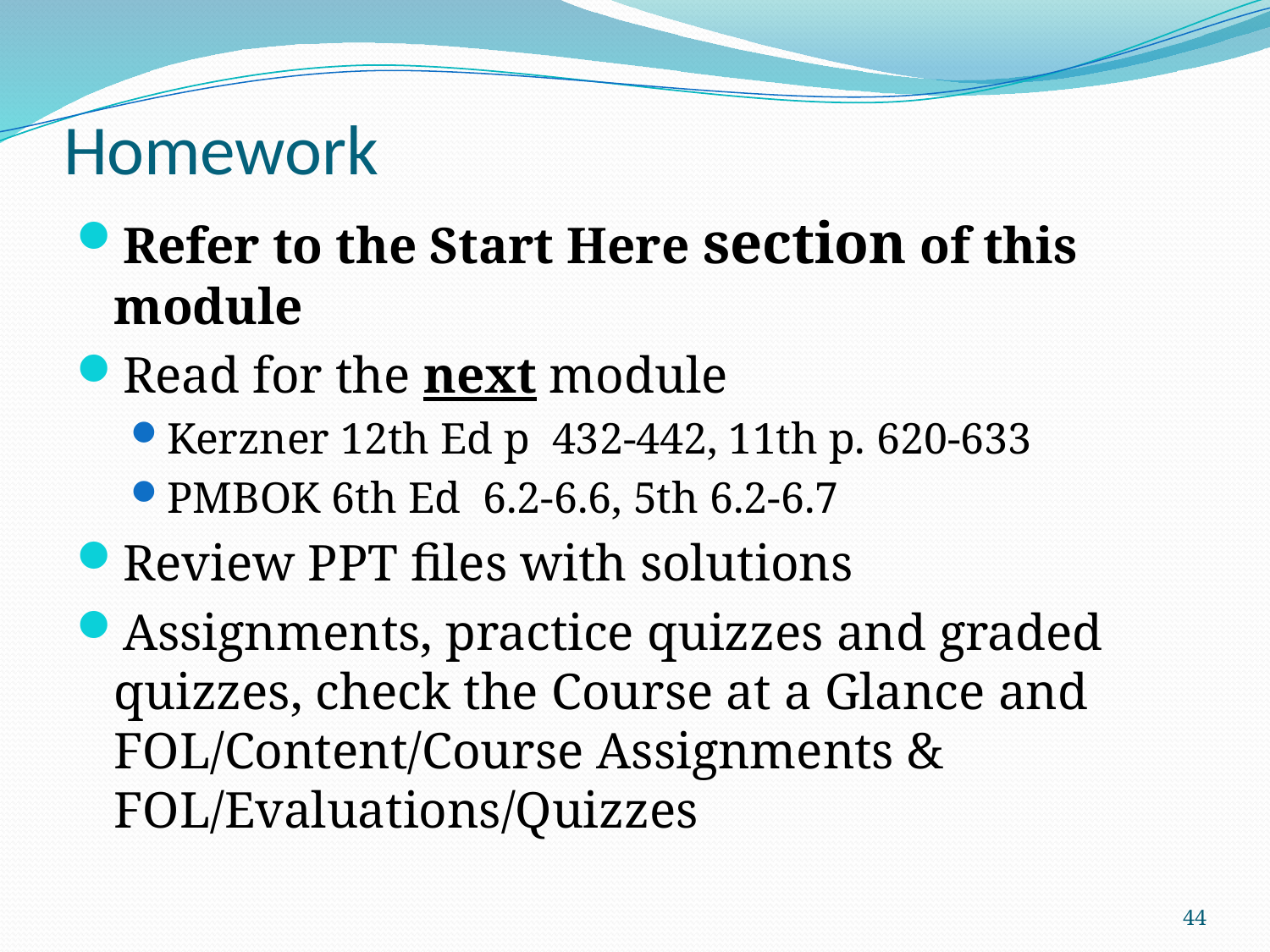

# Homework
Refer to the Start Here section of this module
Read for the next module
Kerzner 12th Ed p  432-442, 11th p. 620-633
PMBOK 6th Ed  6.2-6.6, 5th 6.2-6.7
Review PPT files with solutions
Assignments, practice quizzes and graded quizzes, check the Course at a Glance and  FOL/Content/Course Assignments & FOL/Evaluations/Quizzes

44